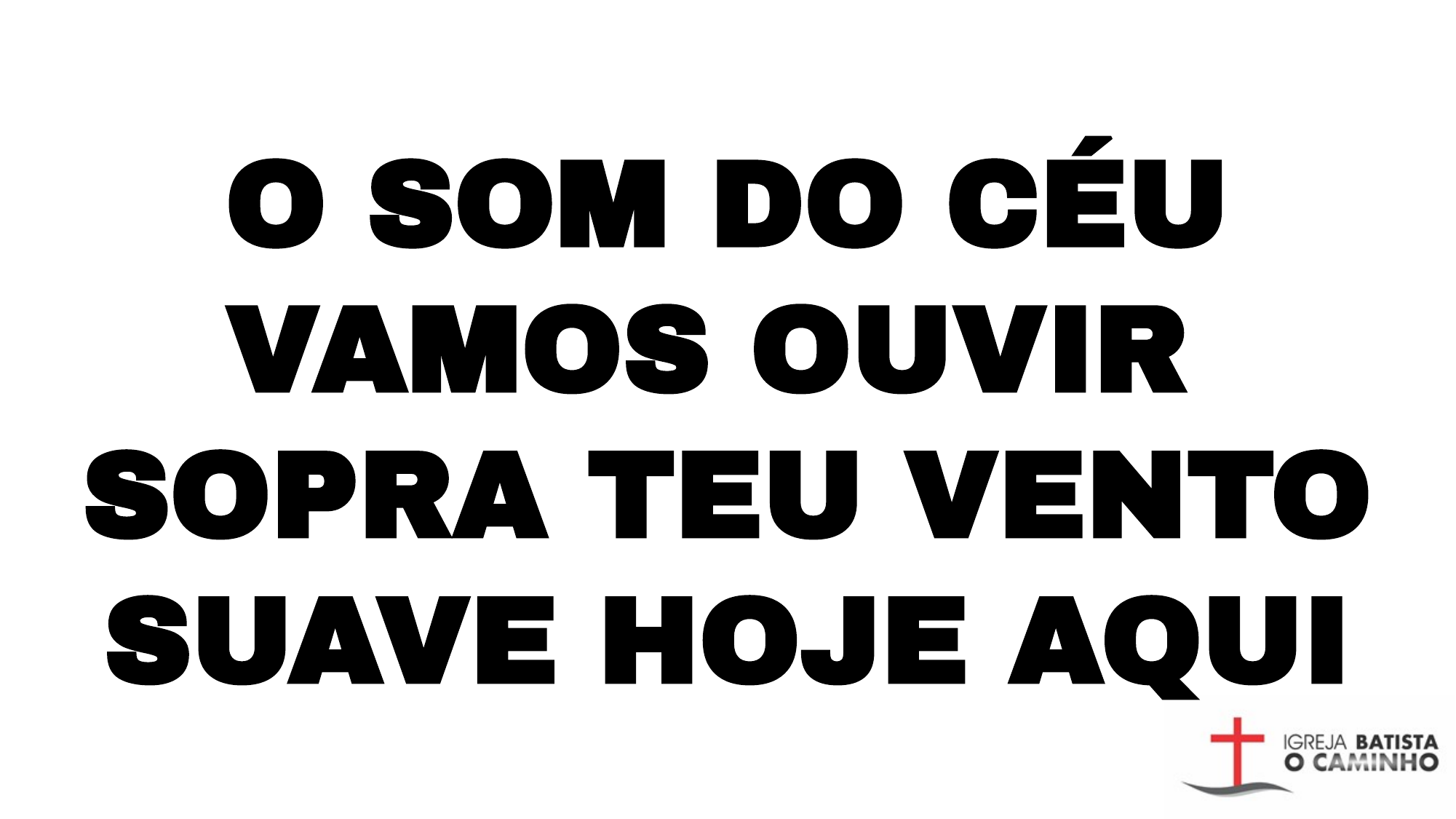

# O som do céu vamos ouvir SOPRA TEU VENTO SUAVE HOJE AQUI